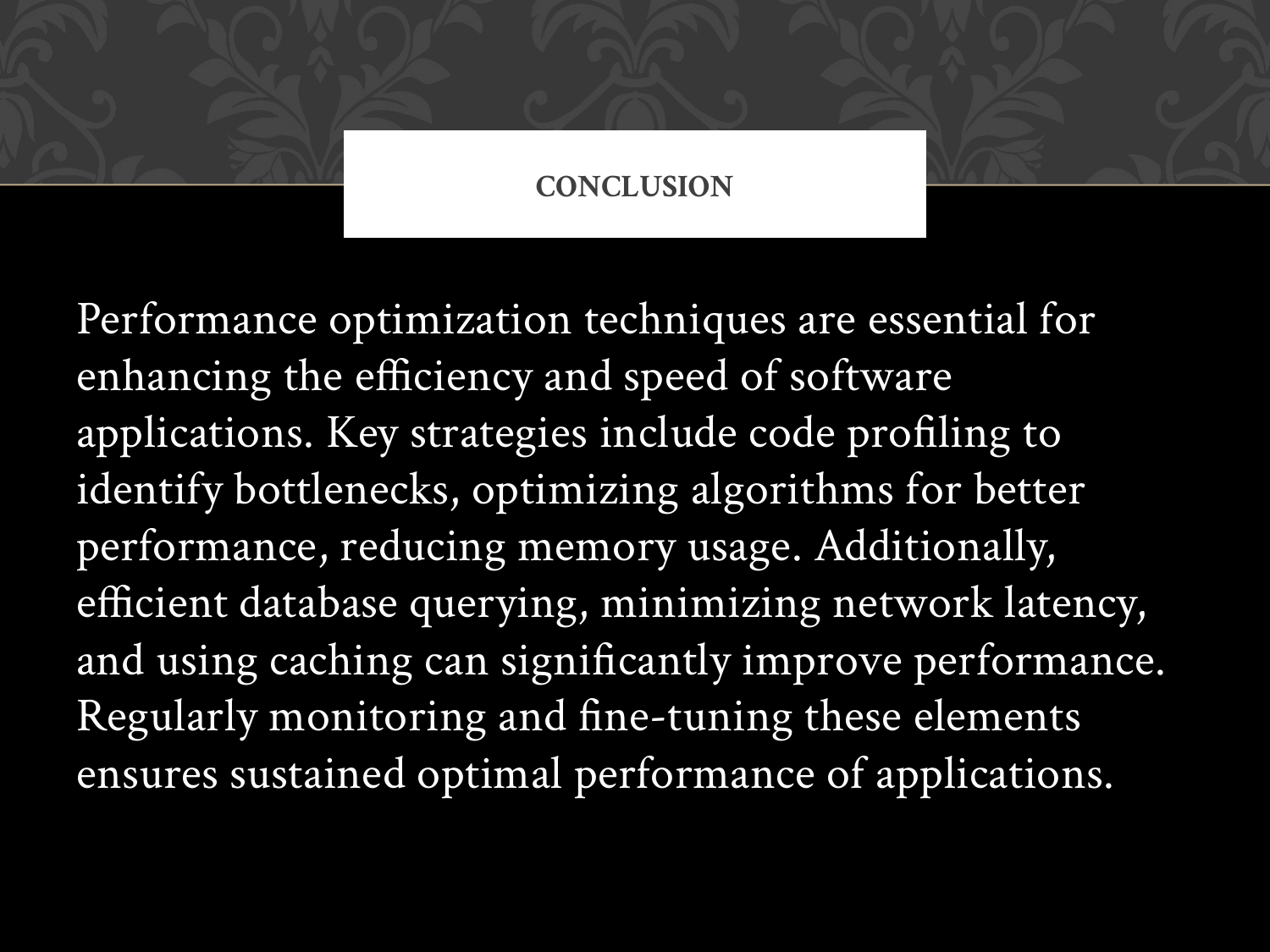

# CONCLUSION
Performance optimization techniques are essential for enhancing the efficiency and speed of software applications. Key strategies include code profiling to identify bottlenecks, optimizing algorithms for better performance, reducing memory usage. Additionally, efficient database querying, minimizing network latency, and using caching can significantly improve performance. Regularly monitoring and fine-tuning these elements ensures sustained optimal performance of applications.